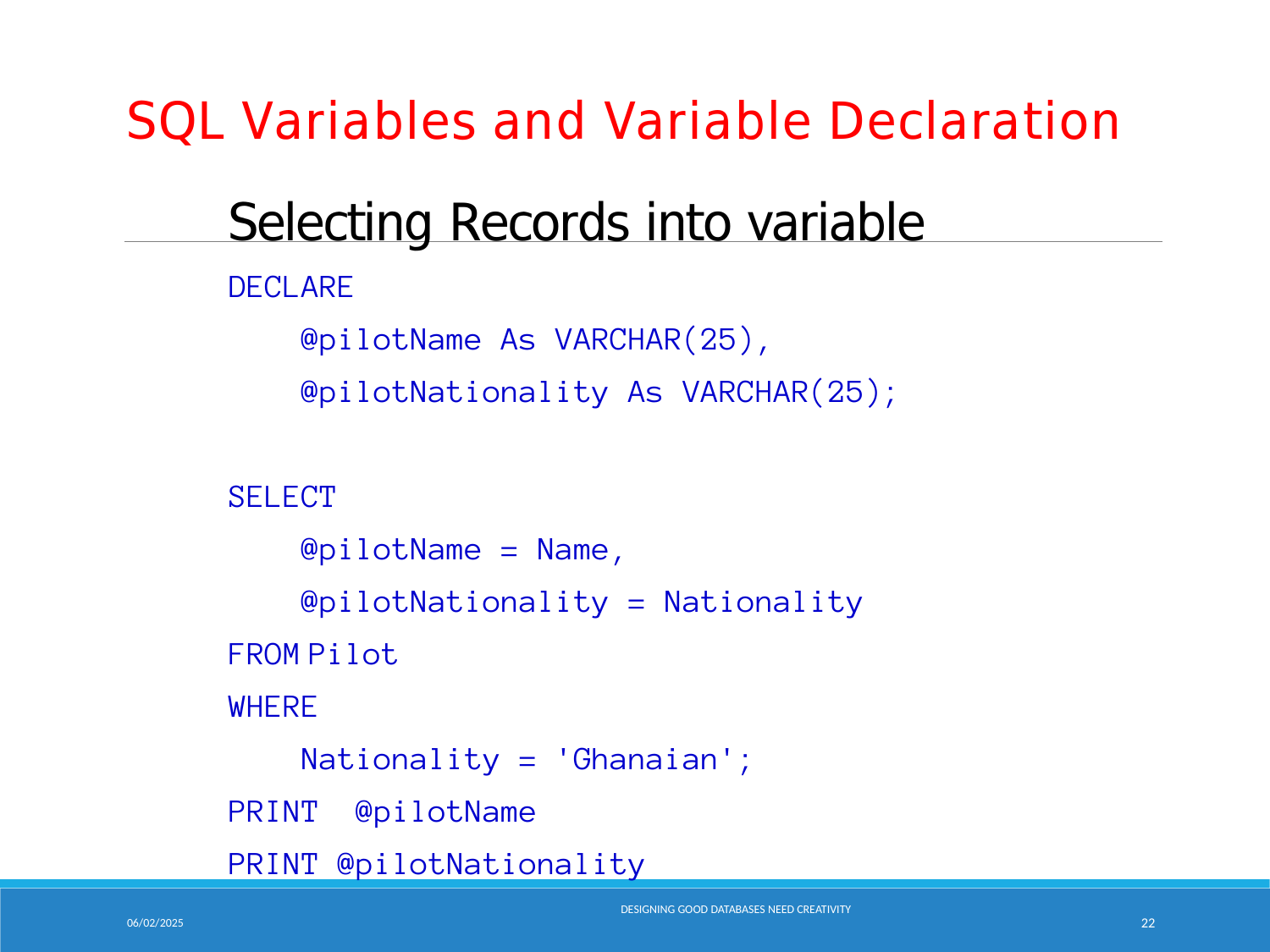

# SQL Variables and Variable Declaration
Selecting Records into variable
DECLARE
    @pilotName As VARCHAR(25),
    @pilotNationality As VARCHAR(25);

SELECT
    @pilotName = Name,
    @pilotNationality = Nationality
FROM Pilot
WHERE
    Nationality = 'Ghanaian';
PRINT  @pilotName
PRINT @pilotNationality

Designing Good Databases need Creativity
06/02/2025
22